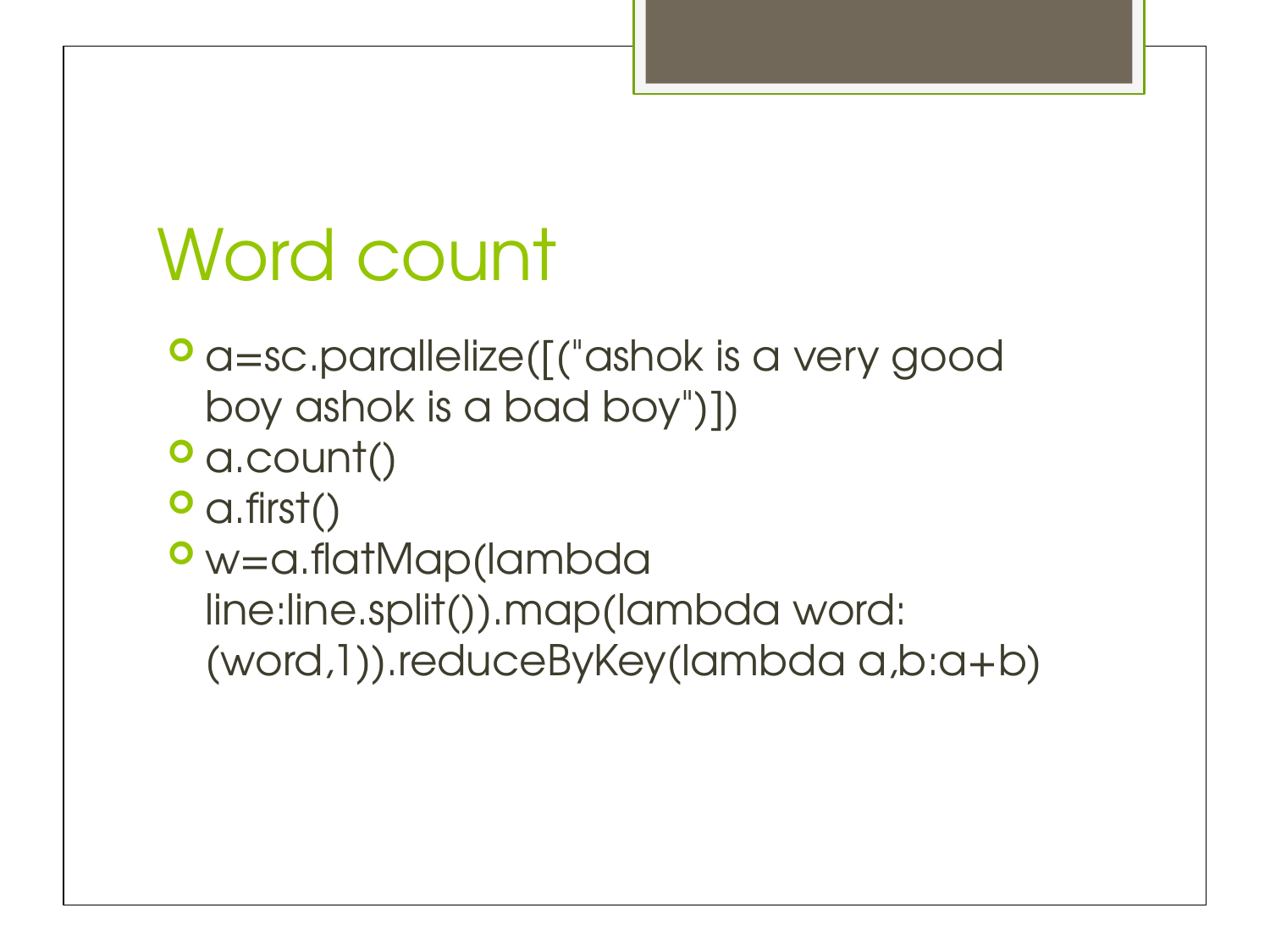

Word count
a=sc.parallelize([("ashok is a very good boy ashok is a bad boy")])
a.count()
a.first()
w=a.flatMap(lambda line:line.split()).map(lambda word:(word,1)).reduceByKey(lambda a,b:a+b)